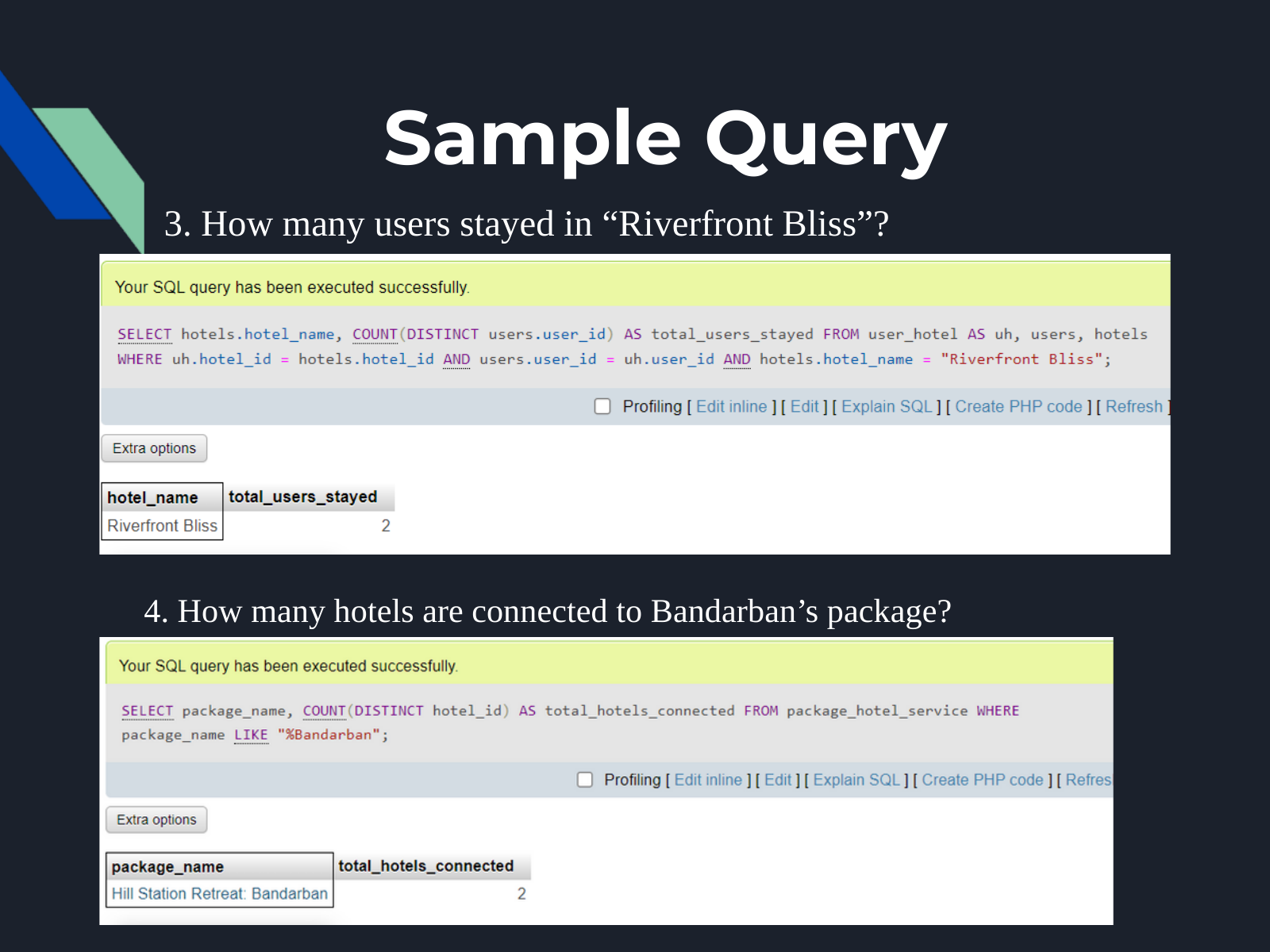

Sample Query

3. How many users stayed in “Riverfront Bliss”?

4. How many hotels are connected to Bandarban’s package?